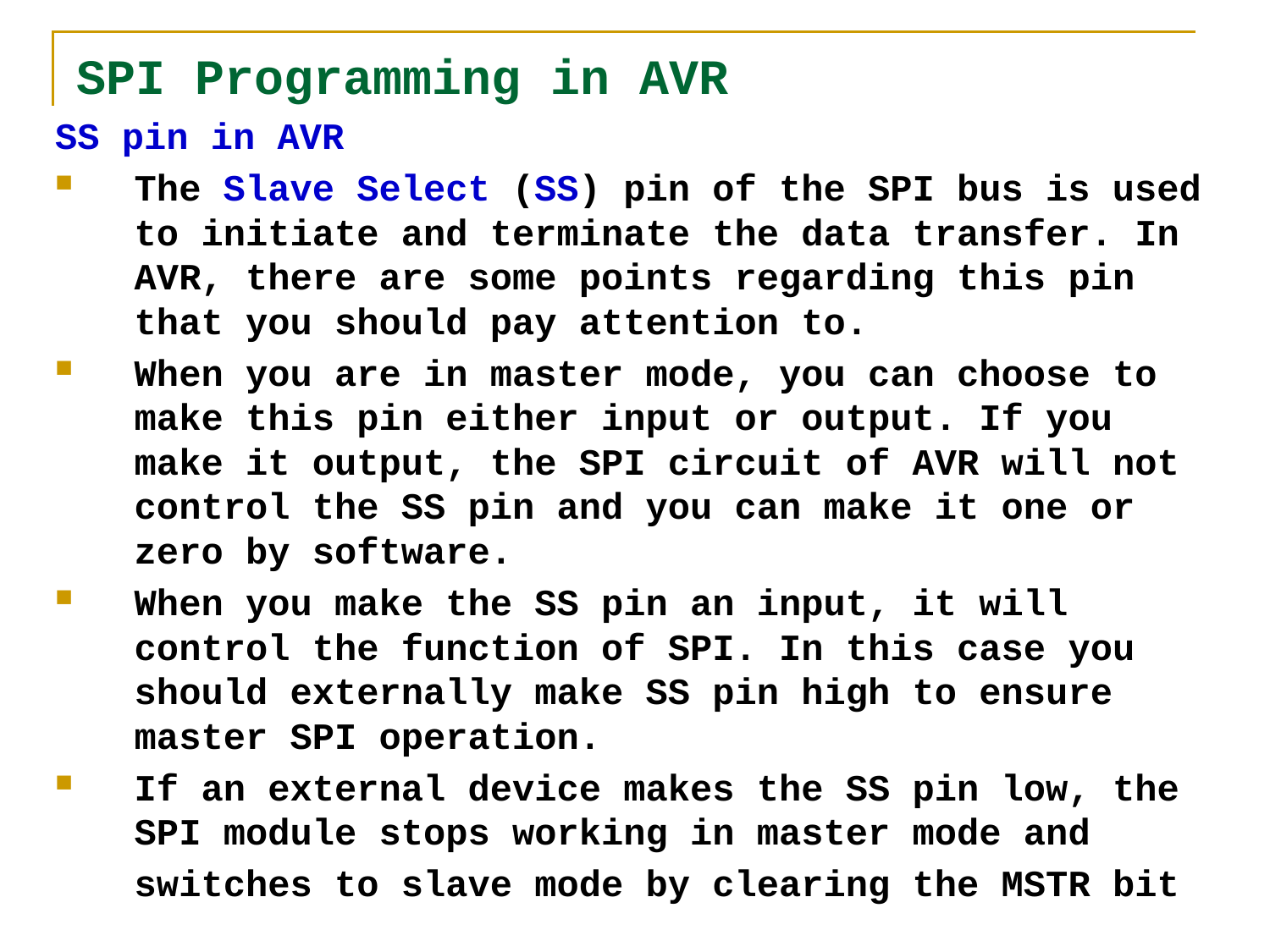

# SPI Programming in AVR
SS pin in AVR
The Slave Select (SS) pin of the SPI bus is used to initiate and terminate the data transfer. In AVR, there are some points regarding this pin that you should pay attention to.
When you are in master mode, you can choose to make this pin either input or output. If you make it output, the SPI circuit of AVR will not control the SS pin and you can make it one or zero by software.
When you make the SS pin an input, it will control the function of SPI. In this case you should externally make SS pin high to ensure master SPI operation.
If an external device makes the SS pin low, the SPI module stops working in master mode and
	switches to slave mode by clearing the MSTR bit